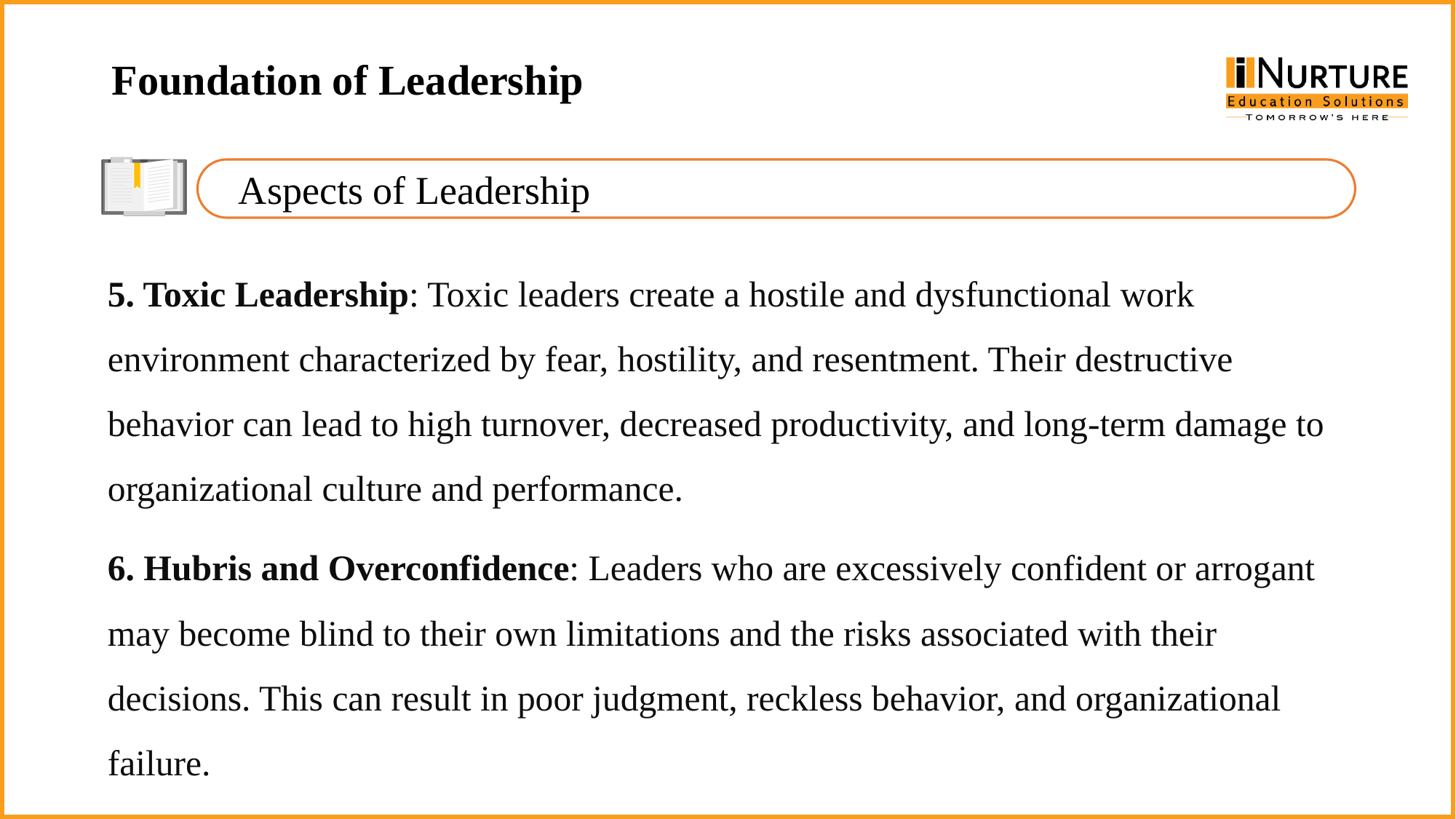

Foundation of Leadership

Aspects of Leadership

5. Toxic Leadership: Toxic leaders create a hostile and dysfunctional work environment characterized by fear, hostility, and resentment. Their destructive behavior can lead to high turnover, decreased productivity, and long-term damage to organizational culture and performance.
6. Hubris and Overconfidence: Leaders who are excessively confident or arrogant may become blind to their own limitations and the risks associated with their decisions. This can result in poor judgment, reckless behavior, and organizational failure.